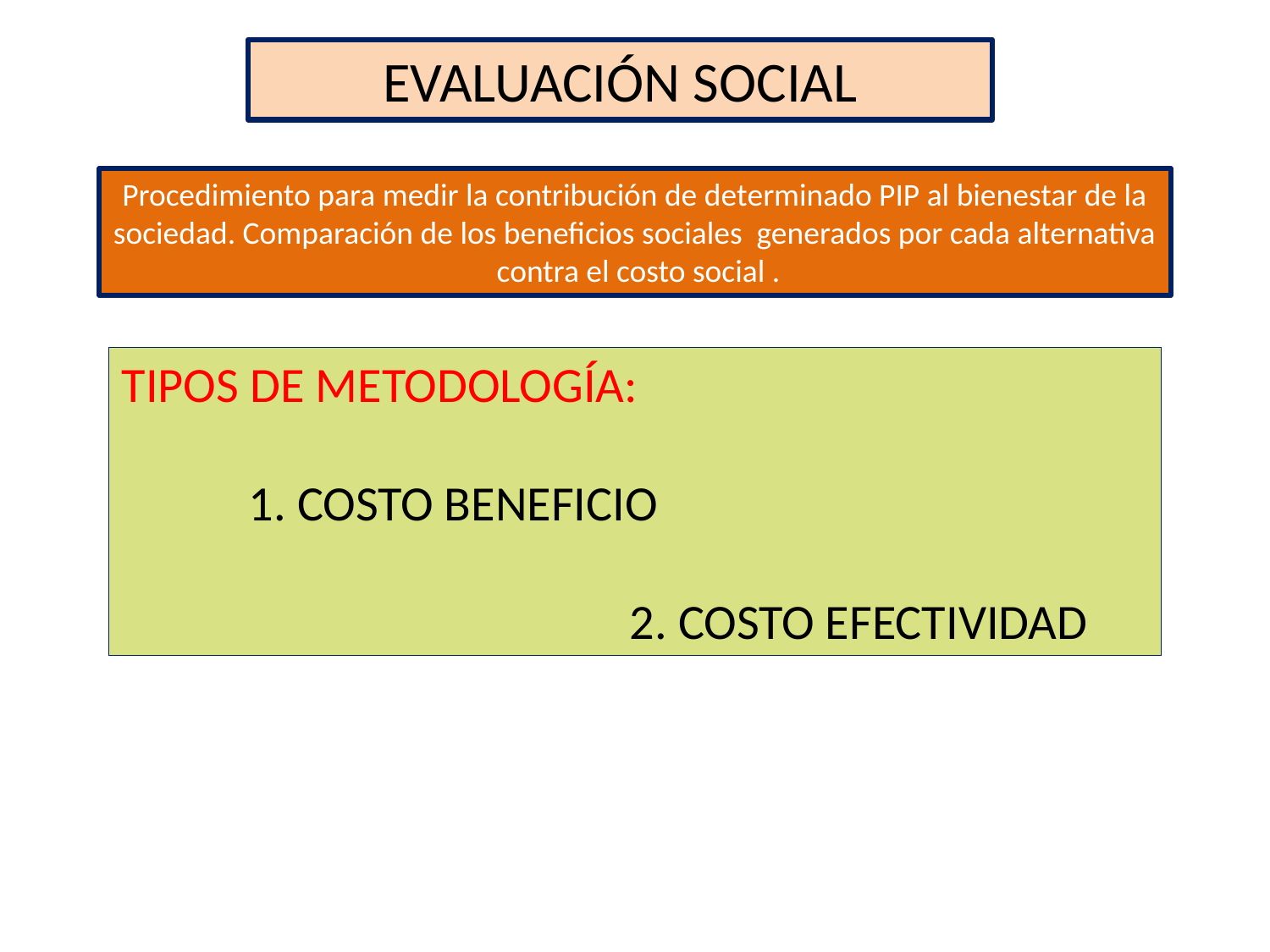

EVALUACIÓN SOCIAL
Procedimiento para medir la contribución de determinado PIP al bienestar de la sociedad. Comparación de los beneficios sociales  generados por cada alternativa  contra el costo social .
TIPOS DE METODOLOGÍA:

	1. COSTO BENEFICIO

				2. COSTO EFECTIVIDAD